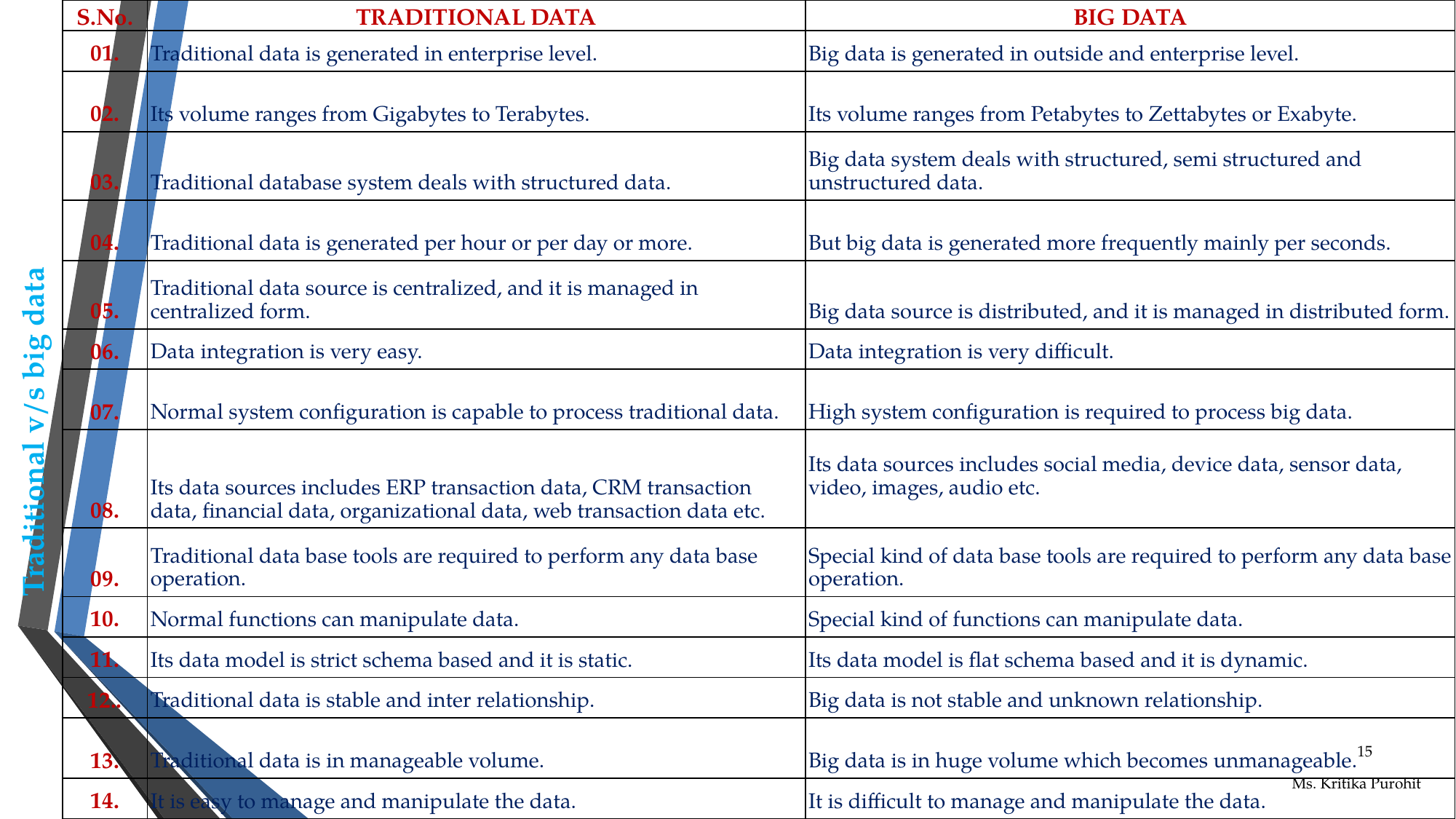

| S.No. | TRADITIONAL DATA | BIG DATA |
| --- | --- | --- |
| 01. | Traditional data is generated in enterprise level. | Big data is generated in outside and enterprise level. |
| 02. | Its volume ranges from Gigabytes to Terabytes. | Its volume ranges from Petabytes to Zettabytes or Exabyte. |
| 03. | Traditional database system deals with structured data. | Big data system deals with structured, semi structured and unstructured data. |
| 04. | Traditional data is generated per hour or per day or more. | But big data is generated more frequently mainly per seconds. |
| 05. | Traditional data source is centralized, and it is managed in centralized form. | Big data source is distributed, and it is managed in distributed form. |
| 06. | Data integration is very easy. | Data integration is very difficult. |
| 07. | Normal system configuration is capable to process traditional data. | High system configuration is required to process big data. |
| 08. | Its data sources includes ERP transaction data, CRM transaction data, financial data, organizational data, web transaction data etc. | Its data sources includes social media, device data, sensor data, video, images, audio etc. |
| 09. | Traditional data base tools are required to perform any data base operation. | Special kind of data base tools are required to perform any data base operation. |
| 10. | Normal functions can manipulate data. | Special kind of functions can manipulate data. |
| 11. | Its data model is strict schema based and it is static. | Its data model is flat schema based and it is dynamic. |
| 12.. | Traditional data is stable and inter relationship. | Big data is not stable and unknown relationship. |
| 13. | Traditional data is in manageable volume. | Big data is in huge volume which becomes unmanageable. |
| 14. | It is easy to manage and manipulate the data. | It is difficult to manage and manipulate the data. |
# Traditional v/s big data
15
Ms. Kritika Purohit